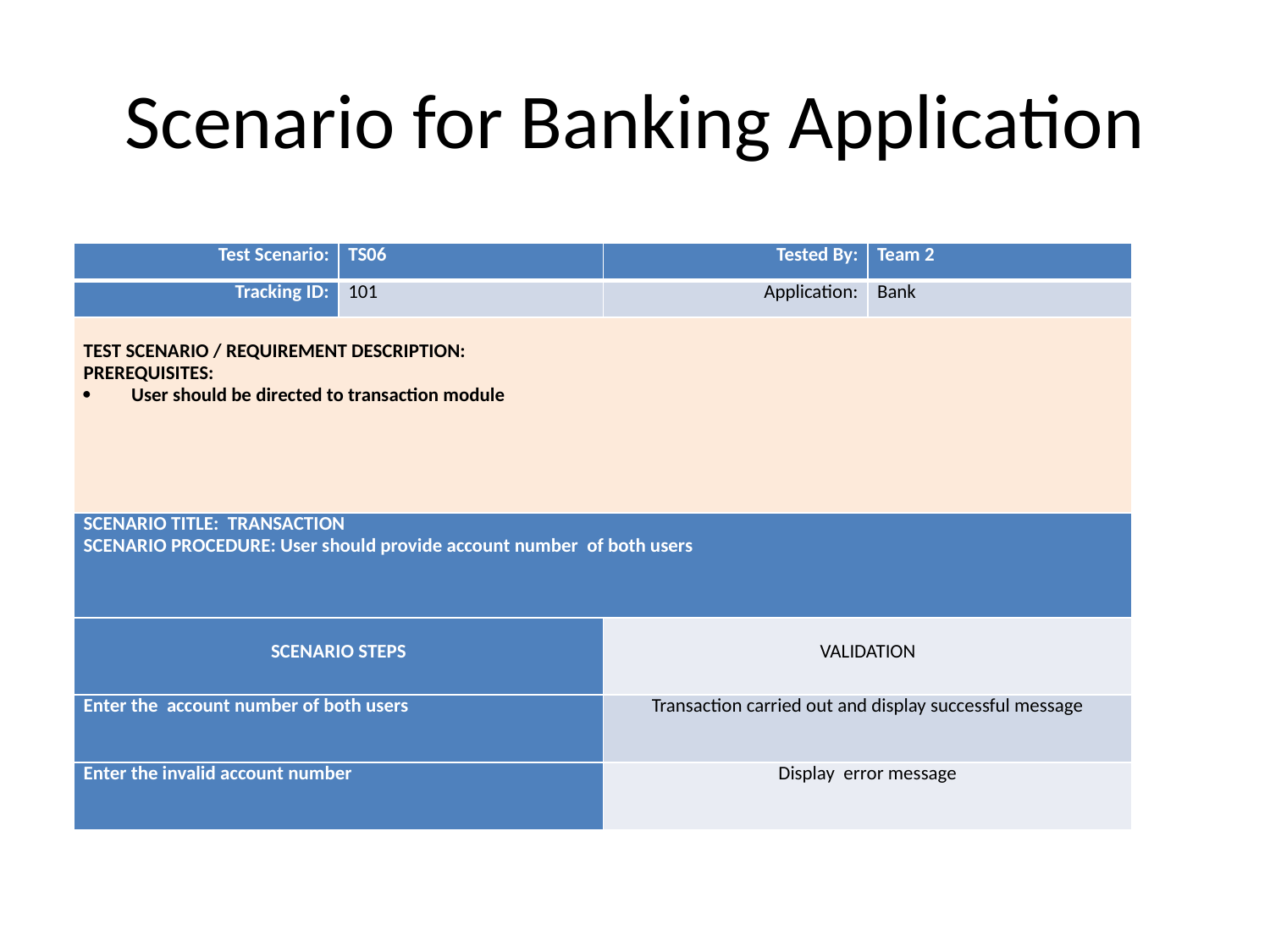

# Scenario for Banking Application

| Test Scenario: | TS06 | Tested By: | Team 2 |
| --- | --- | --- | --- |
| Tracking ID: | 101 | Application: | Bank |
| TEST SCENARIO / REQUIREMENT DESCRIPTION: PREREQUISITES: User should be directed to transaction module |  |  |  |
| SCENARIO TITLE: TRANSACTION SCENARIO PROCEDURE: User should provide account number of both users |  |  |  |
| SCENARIO STEPS |  | VALIDATION |  |
| Enter the account number of both users |  | Transaction carried out and display successful message |  |
| Enter the invalid account number |  | Display error message |  |